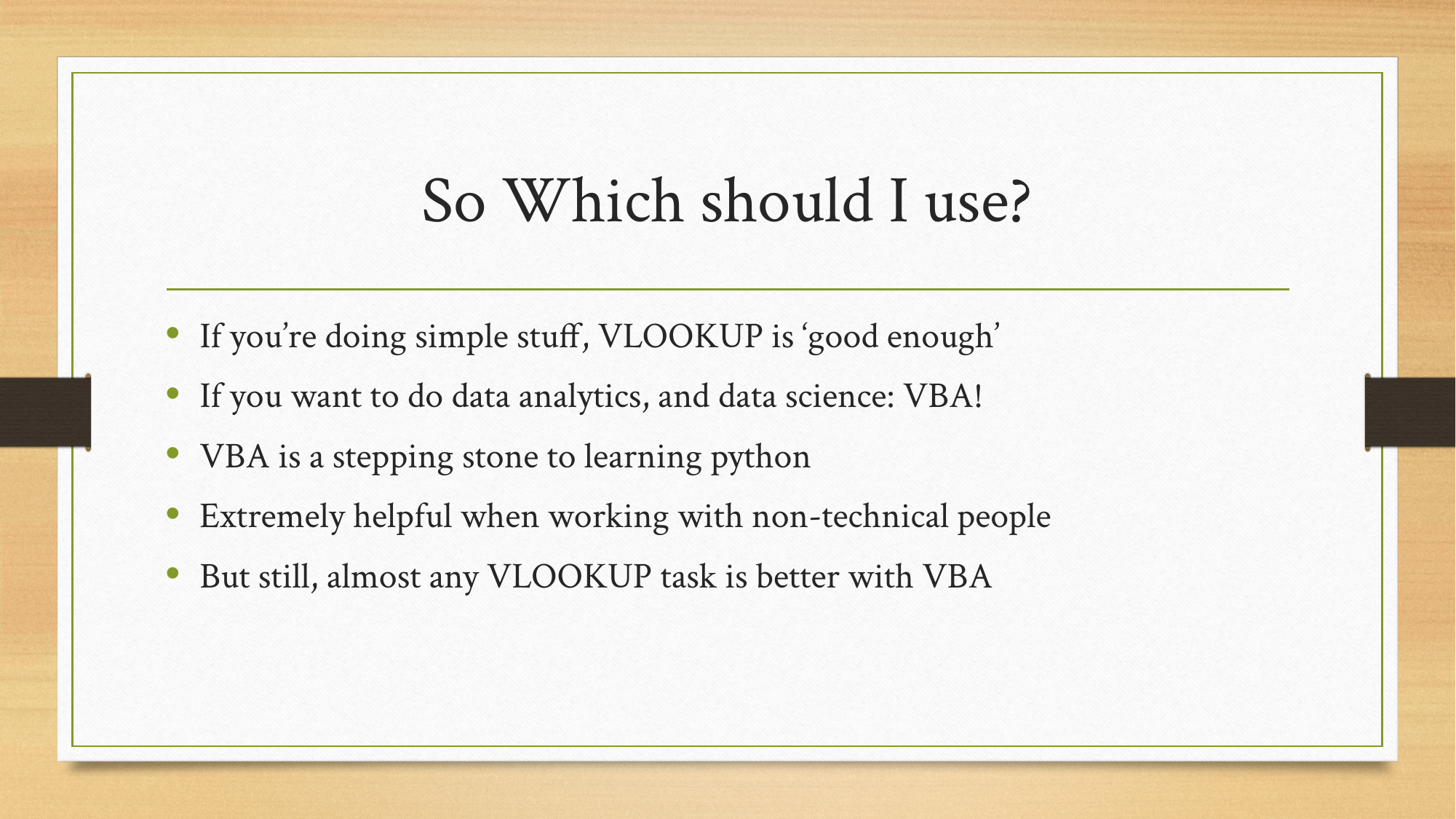

# So Which should I use?
If you’re doing simple stuff, VLOOKUP is ‘good enough’
If you want to do data analytics, and data science: VBA!
VBA is a stepping stone to learning python
Extremely helpful when working with non-technical people
But still, almost any VLOOKUP task is better with VBA